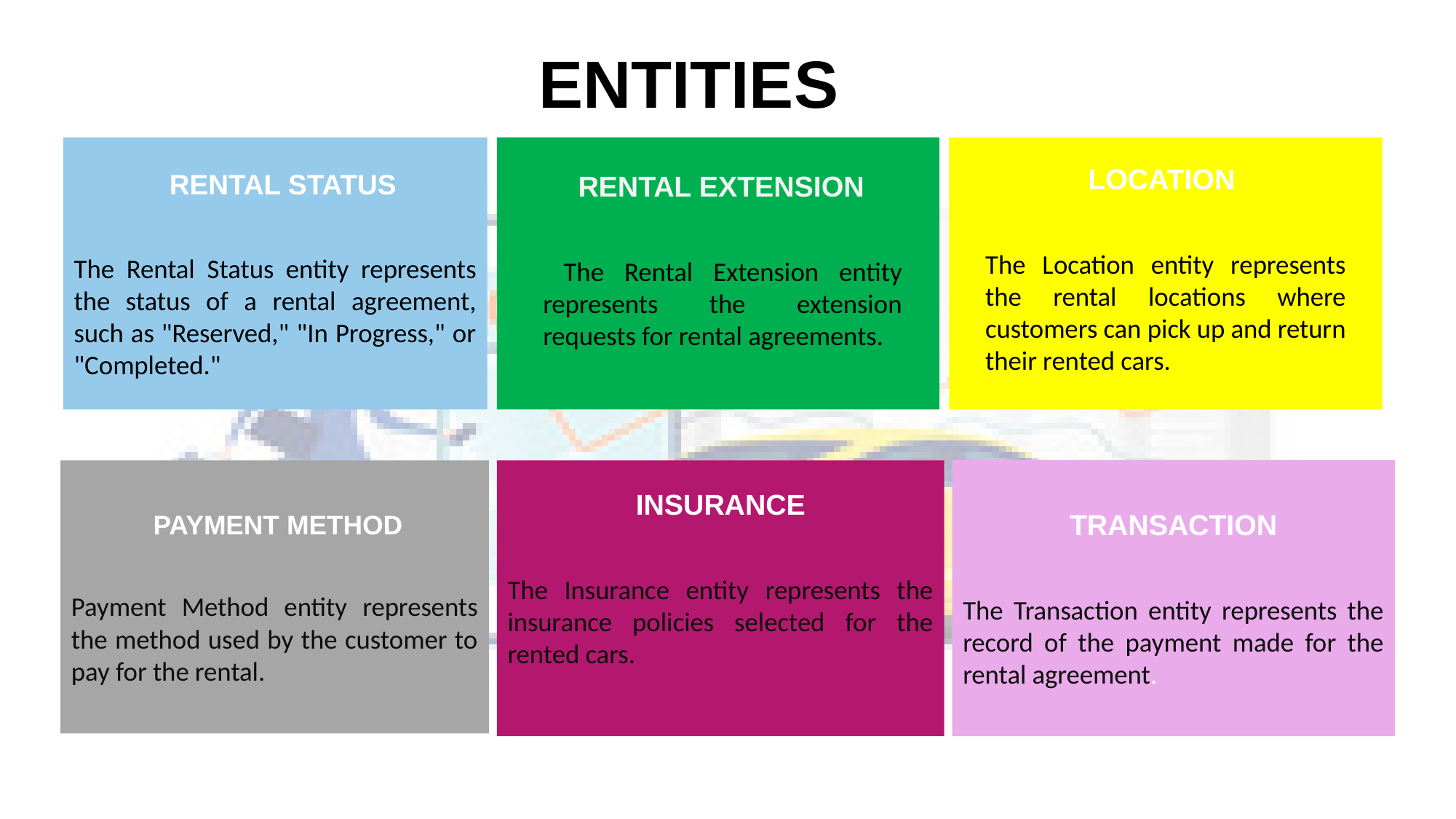

ENTITIES

LOCATION

The Location entity represents the rental locations where customers can pick up and return their rented cars.
               RENTAL STATUS

The Rental Status entity represents the status of a rental agreement, such as "Reserved," "In Progress," or "Completed."

     RENTAL EXTENSION

 The Rental Extension entity represents the extension requests for rental agreements.
TRANSACTION

The Transaction entity represents the record of the payment made for the rental agreement.
           PAYMENT METHOD

Payment Method entity represents the method used by the customer to pay for the rental.
INSURANCE

The Insurance entity represents the insurance policies selected for the rented cars.